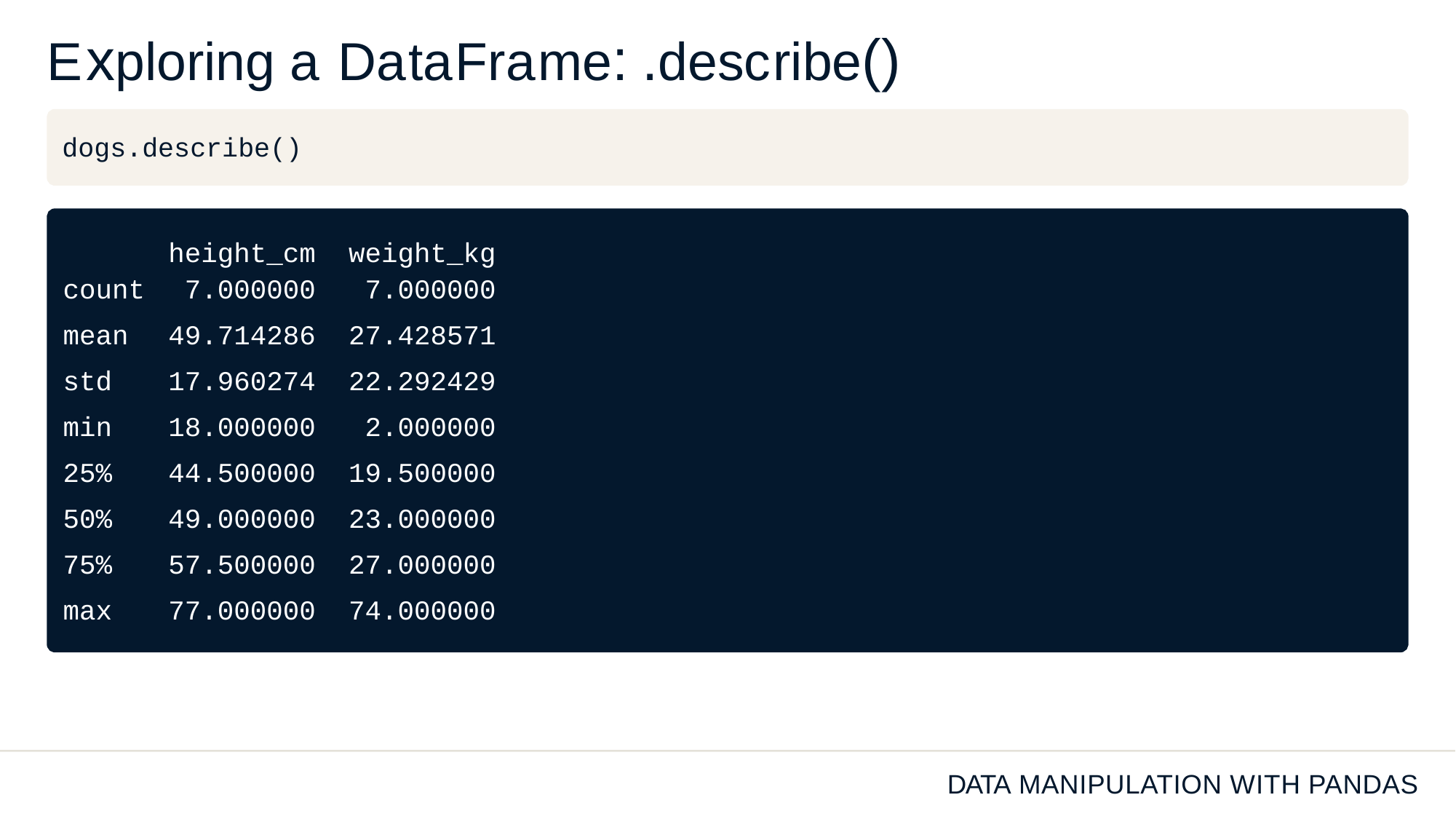

# Exploring a DataFrame: .describe()

dogs.describe()

|  | height\_cm | weight\_kg |
| --- | --- | --- |
| count | 7.000000 | 7.000000 |
| mean | 49.714286 | 27.428571 |
| std | 17.960274 | 22.292429 |
| min | 18.000000 | 2.000000 |
| 25% | 44.500000 | 19.500000 |
| 50% | 49.000000 | 23.000000 |
| 75% | 57.500000 | 27.000000 |
| max | 77.000000 | 74.000000 |
DATA MANIPULATION WITH PANDAS